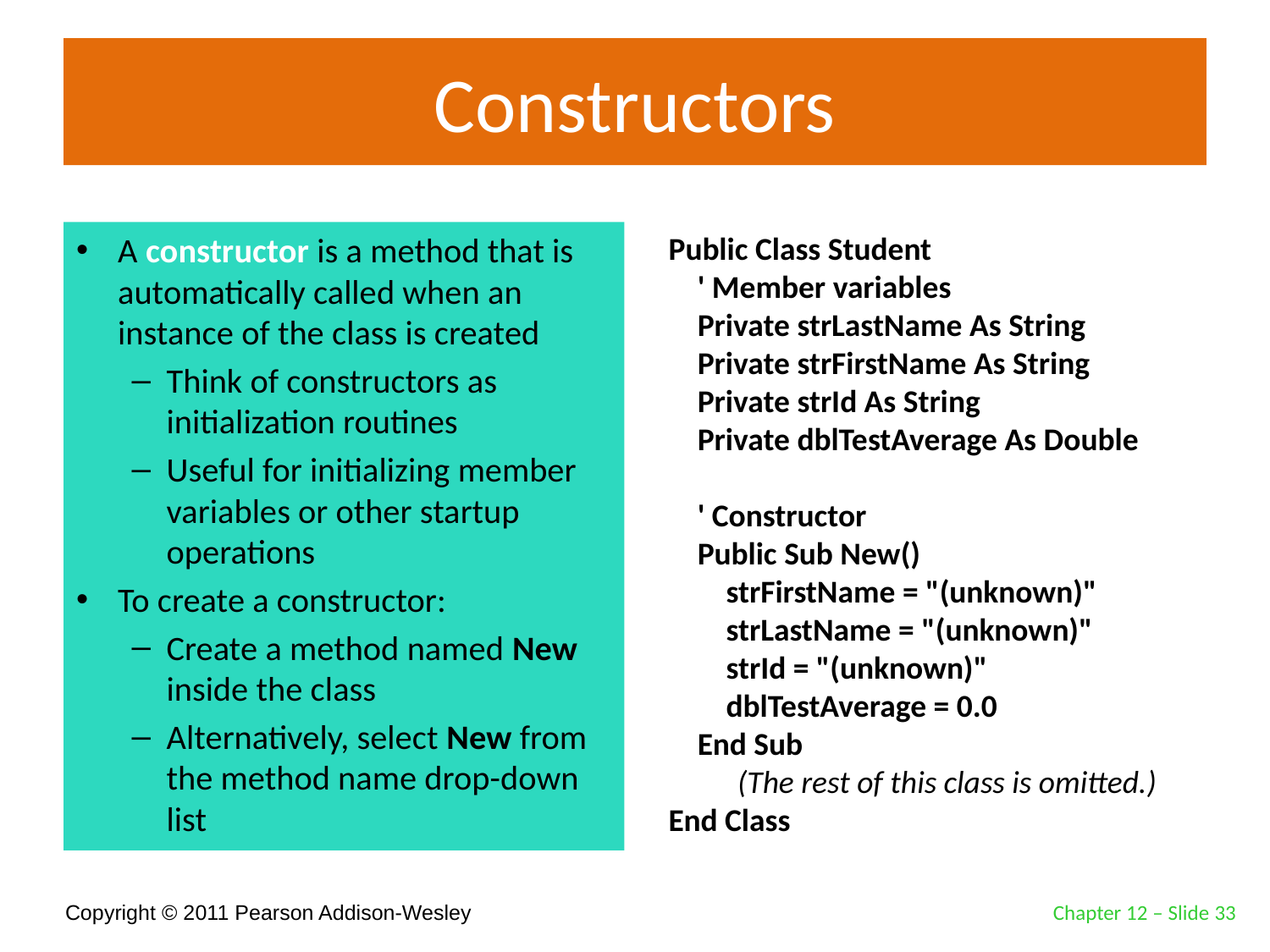

# Constructors
A constructor is a method that is automatically called when an instance of the class is created
Think of constructors as initialization routines
Useful for initializing member variables or other startup operations
To create a constructor:
Create a method named New inside the class
Alternatively, select New from the method name drop-down list

Public Class Student
    ' Member variables
    Private strLastName As String
    Private strFirstName As String
    Private strId As String
    Private dblTestAverage As Double

    ' Constructor
    Public Sub New()
        strFirstName = "(unknown)"
        strLastName = "(unknown)"
        strId = "(unknown)"
        dblTestAverage = 0.0
    End Sub
(The rest of this class is omitted.)
End Class
Chapter 12 – Slide 33